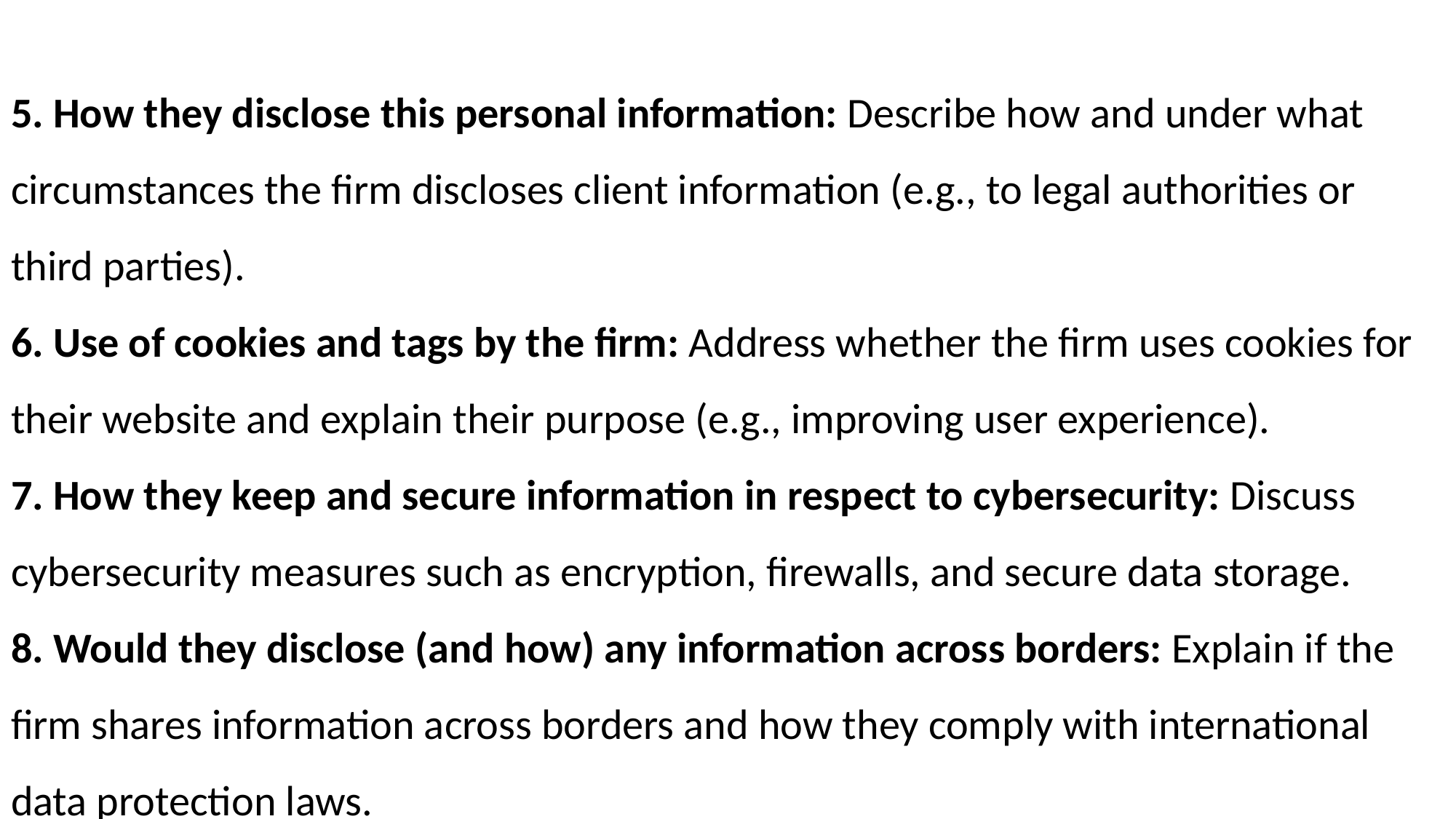

5. How they disclose this personal information: Describe how and under what circumstances the firm discloses client information (e.g., to legal authorities or third parties).
6. Use of cookies and tags by the firm: Address whether the firm uses cookies for their website and explain their purpose (e.g., improving user experience).
7. How they keep and secure information in respect to cybersecurity: Discuss cybersecurity measures such as encryption, firewalls, and secure data storage.
8. Would they disclose (and how) any information across borders: Explain if the firm shares information across borders and how they comply with international data protection laws.